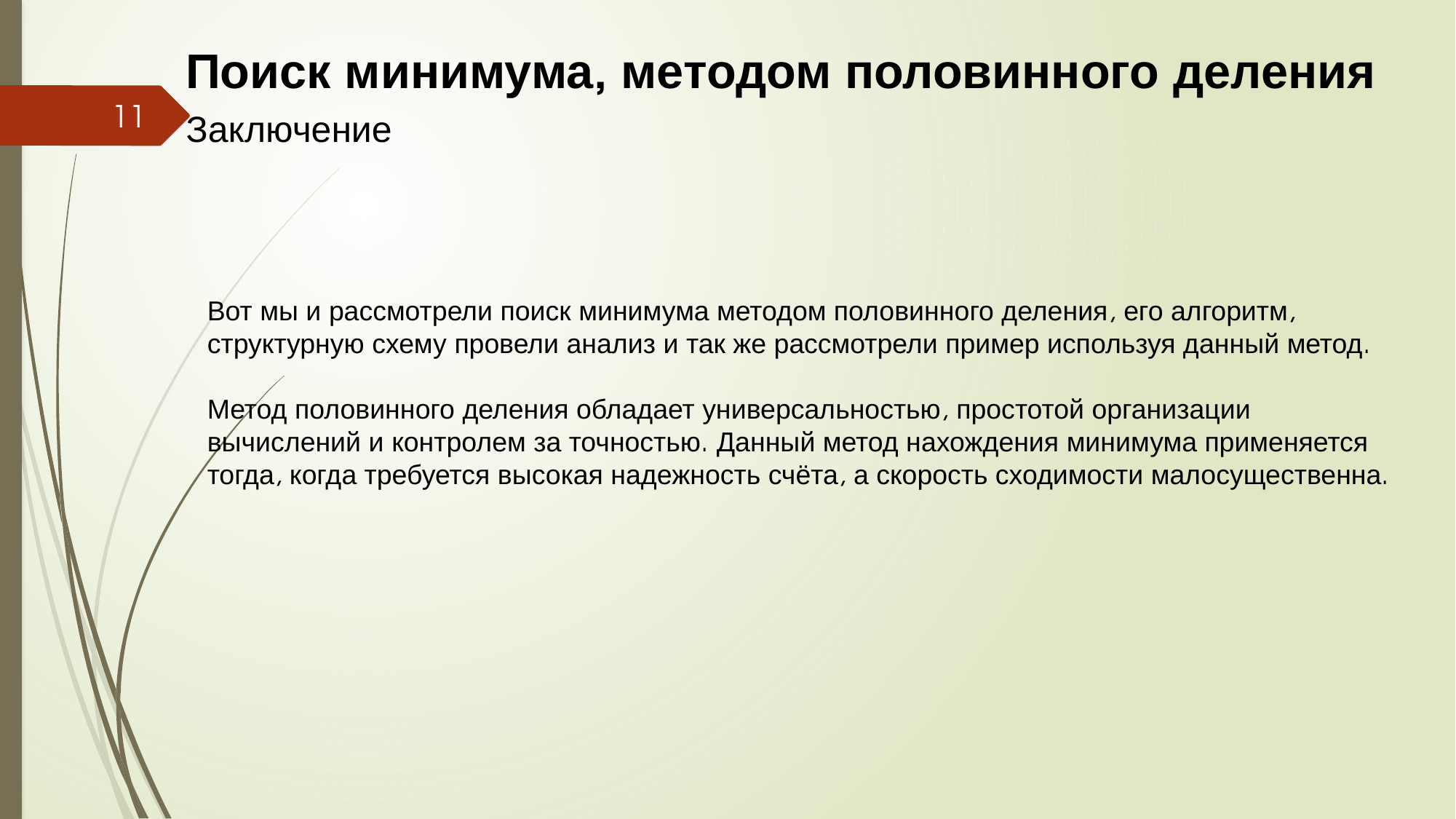

Поиск минимума, методом половинного деления
11
Заключение
Вот мы и рассмотрели поиск минимума методом половинного деления, его алгоритм,
структурную схему провели анализ и так же рассмотрели пример используя данный метод.

Метод половинного деления обладает универсальностью, простотой организации
вычислений и контролем за точностью. Данный метод нахождения минимума применяется
тогда, когда требуется высокая надежность счёта, а скорость сходимости малосущественна.